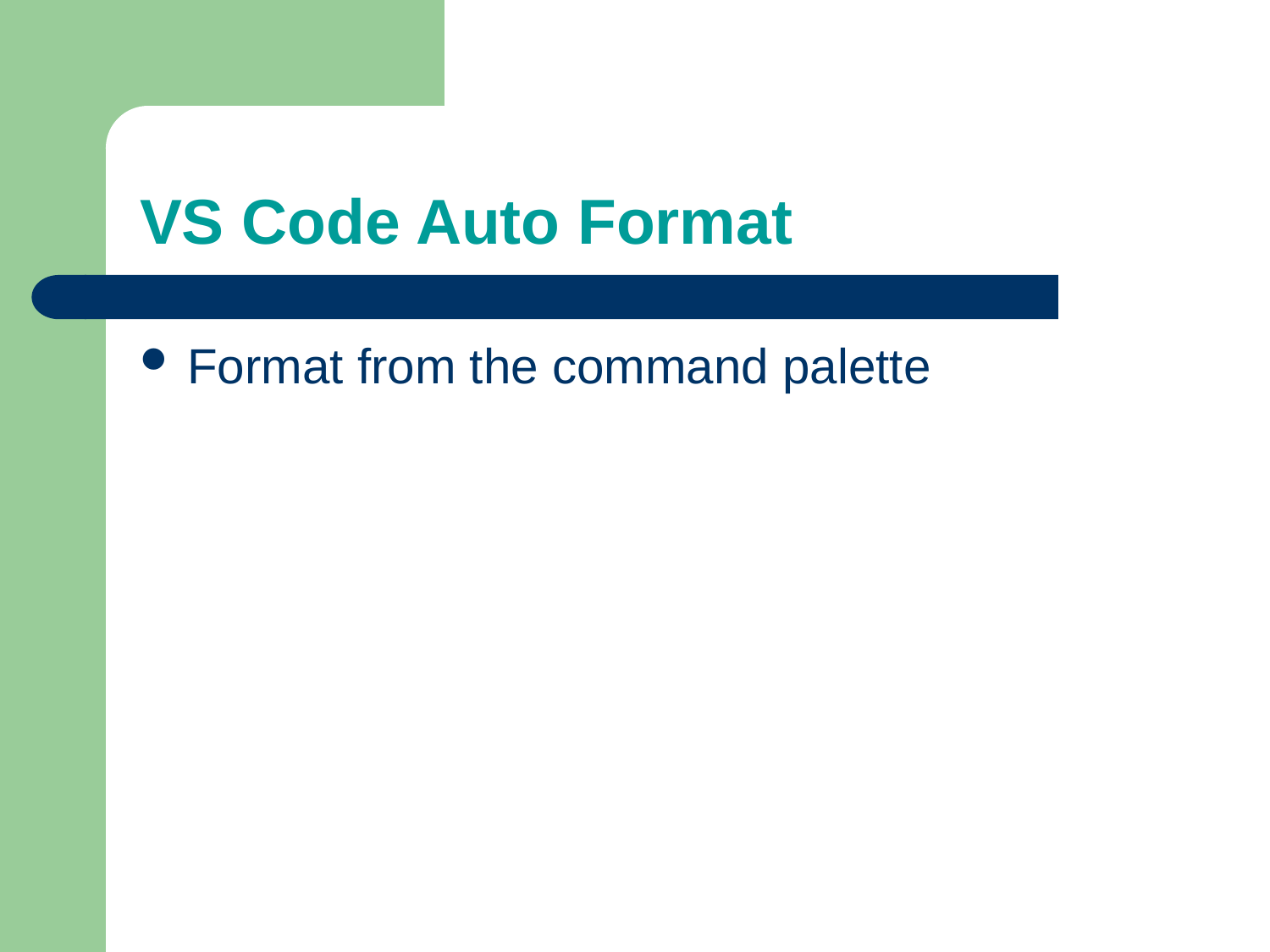

# VS Code Auto Format
Format from the command palette